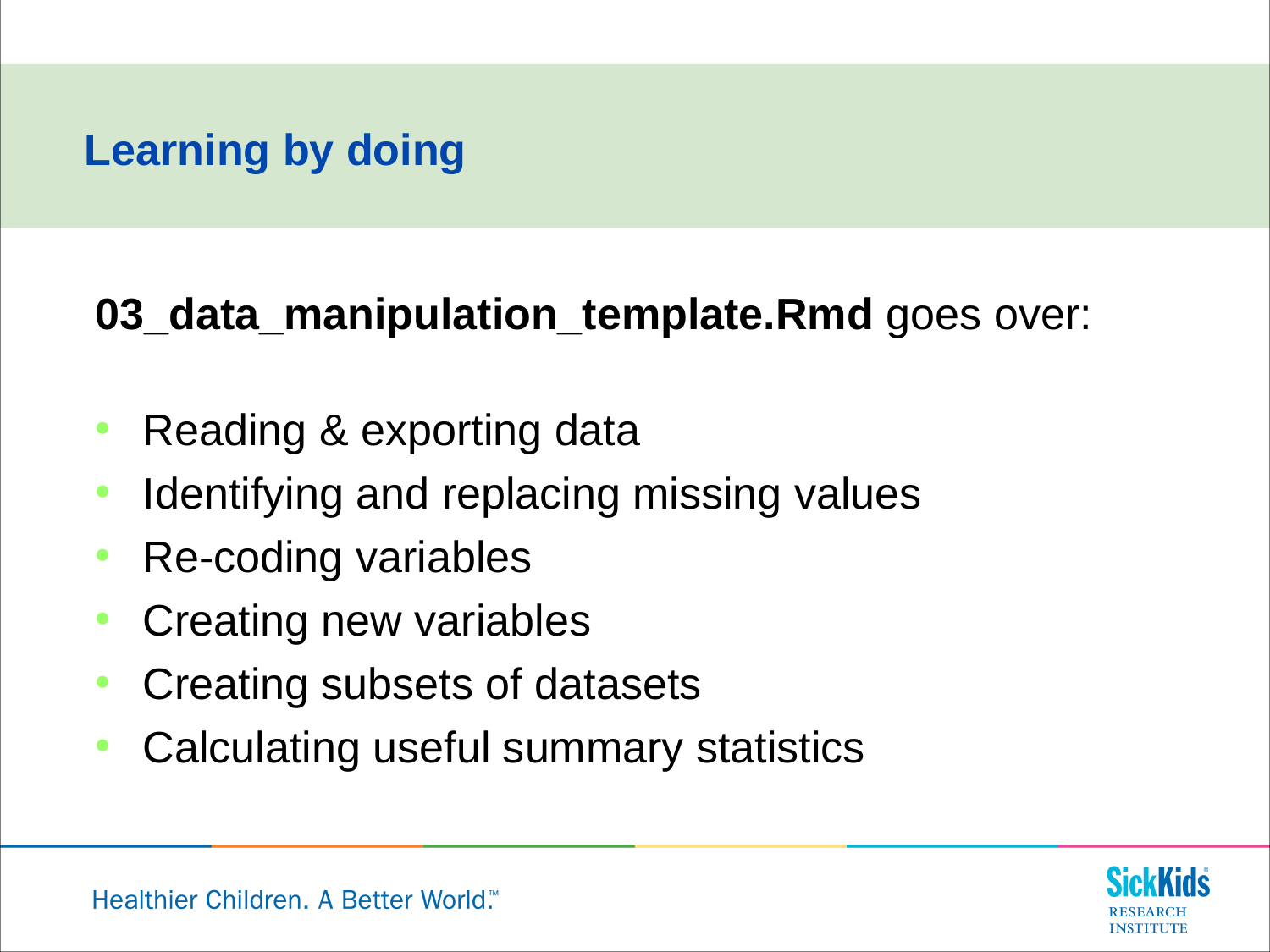

Learning by doing
03_data_manipulation_template.Rmd goes over:
Reading & exporting data
Identifying and replacing missing values
Re-coding variables
Creating new variables
Creating subsets of datasets
Calculating useful summary statistics